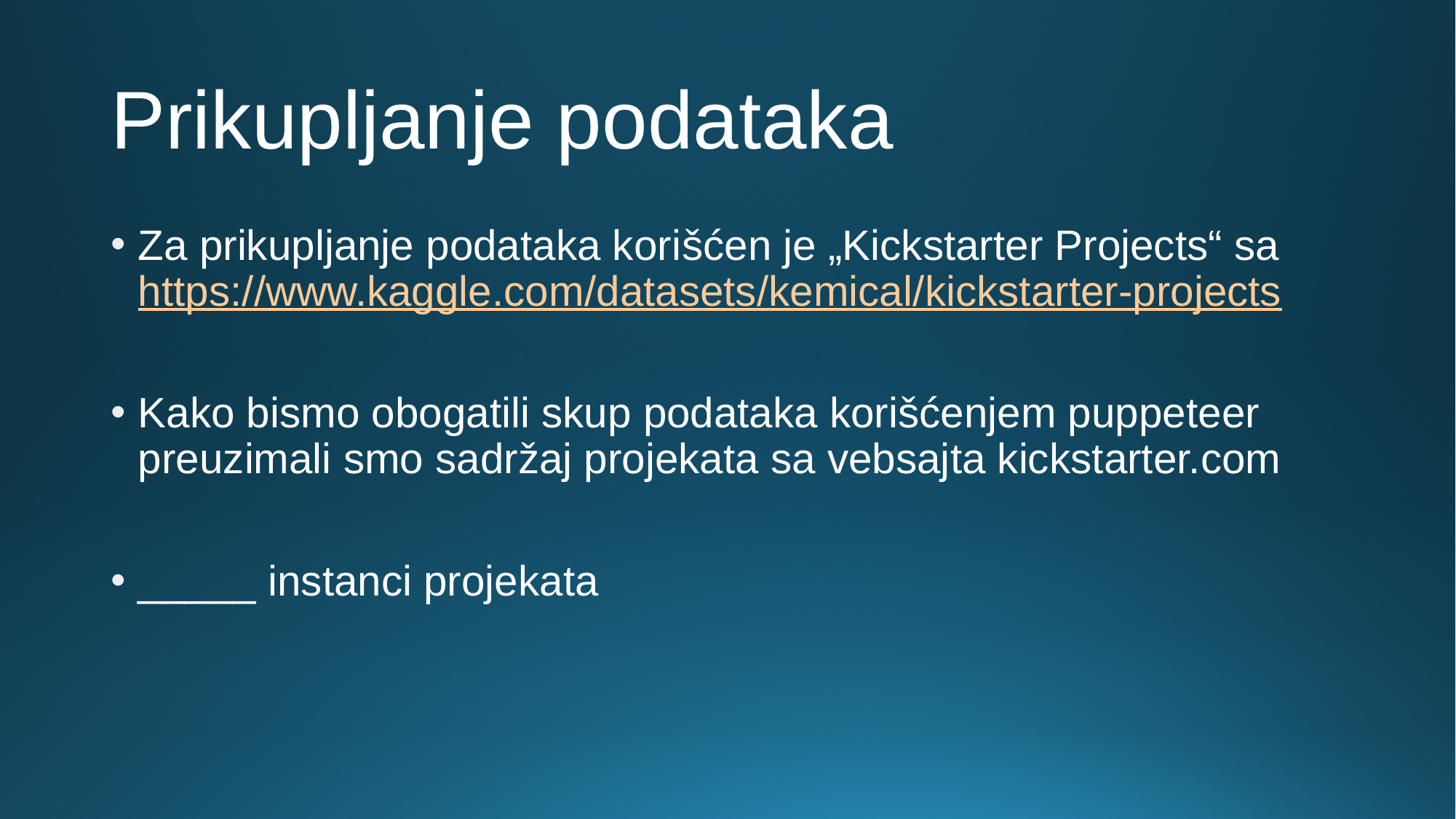

# Prikupljanje podataka
Za prikupljanje podataka korišćen je „Kickstarter Projects“ sa https://www.kaggle.com/datasets/kemical/kickstarter-projects

Kako bismo obogatili skup podataka korišćenjem puppeteer preuzimali smo sadržaj projekata sa vebsajta kickstarter.com

_____ instanci projekata